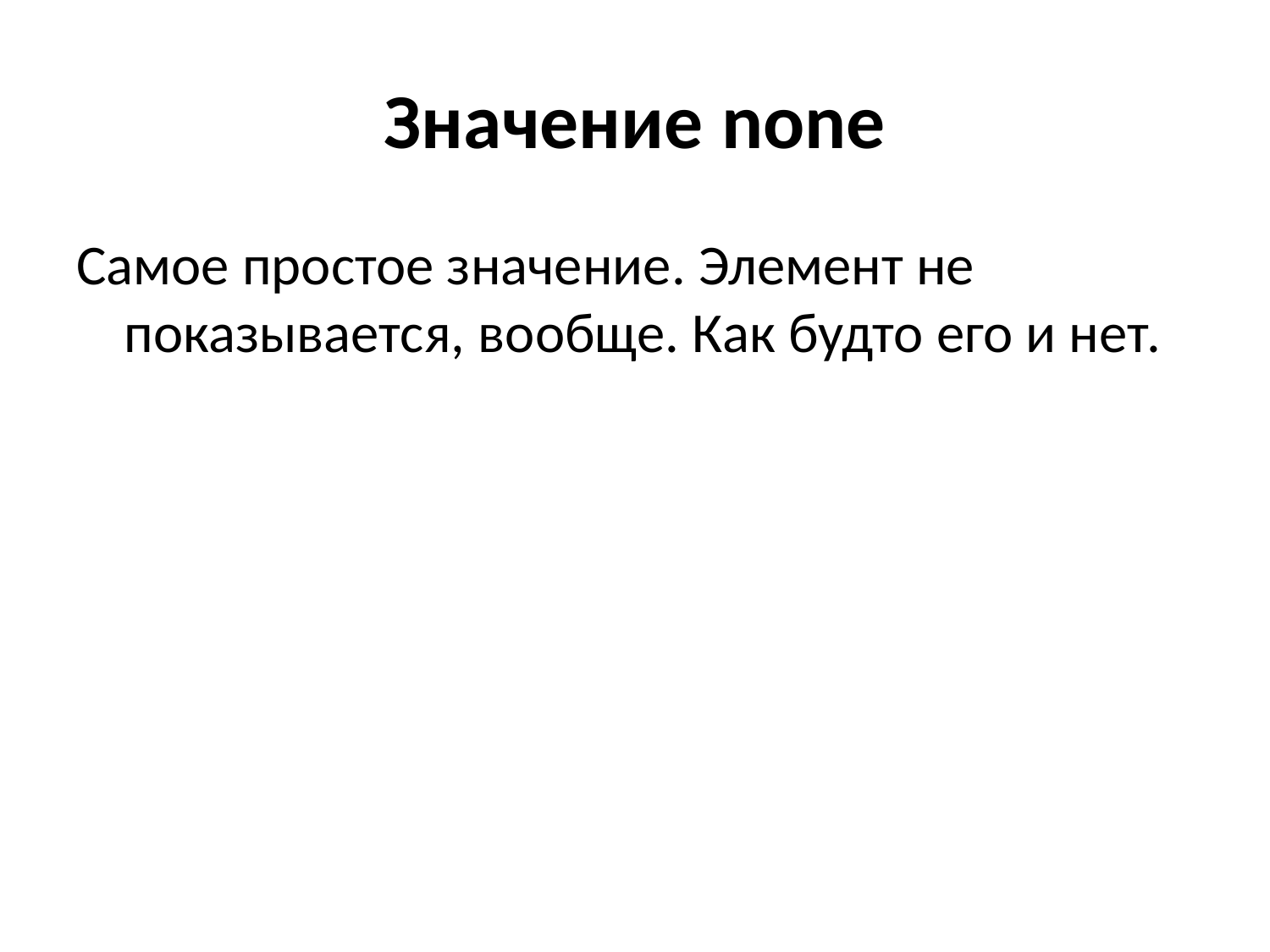

# Значение none
Самое простое значение. Элемент не показывается, вообще. Как будто его и нет.